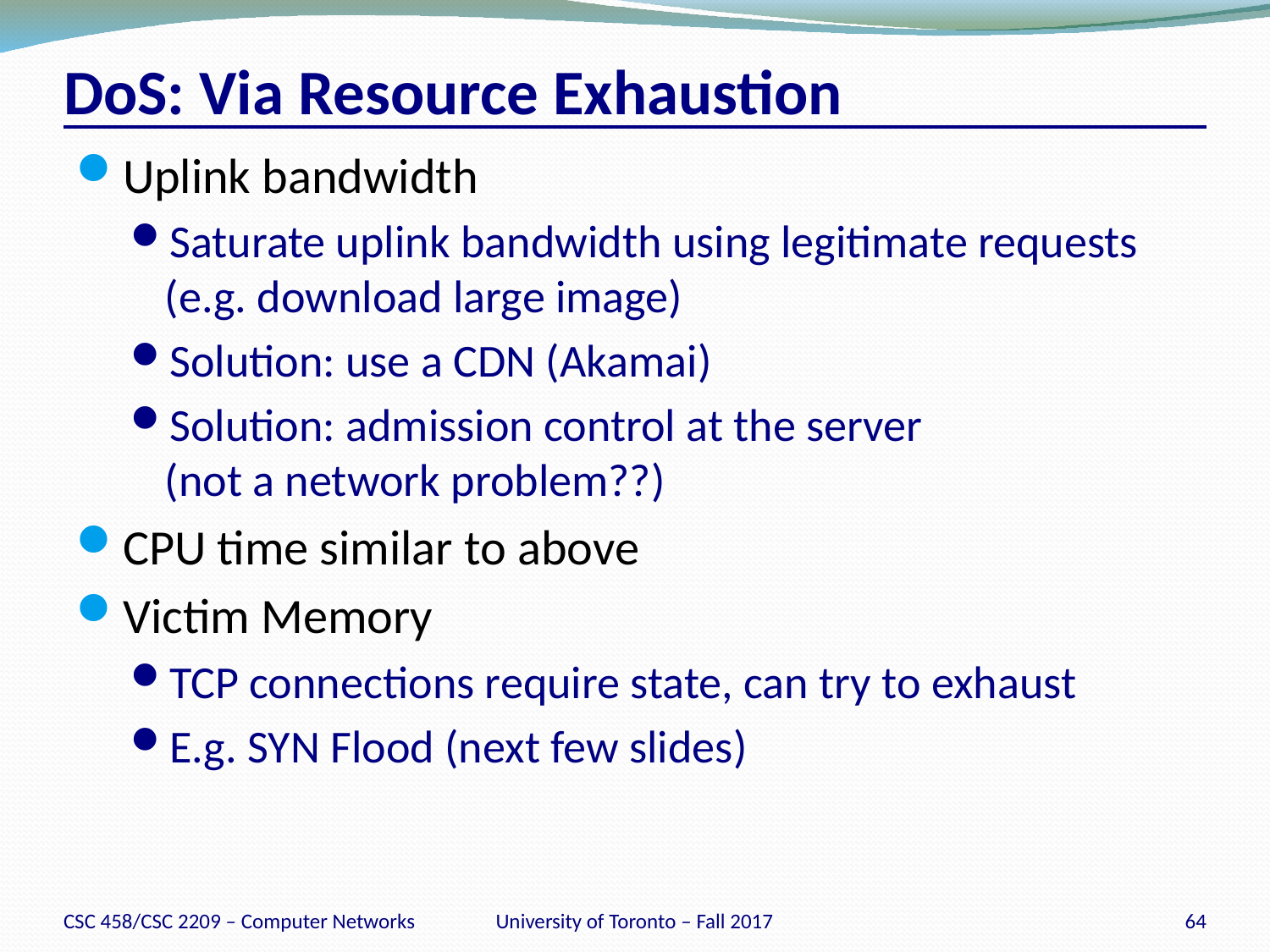

# DoS: Via Resource Exhaustion
Uplink bandwidth
Saturate uplink bandwidth using legitimate requests (e.g. download large image)
Solution: use a CDN (Akamai)
Solution: admission control at the server
(not a network problem??)
CPU time similar to above
Victim Memory
TCP connections require state, can try to exhaust
E.g. SYN Flood (next few slides)
CSC 458/CSC 2209 – Computer Networks
University of Toronto – Fall 2017
64